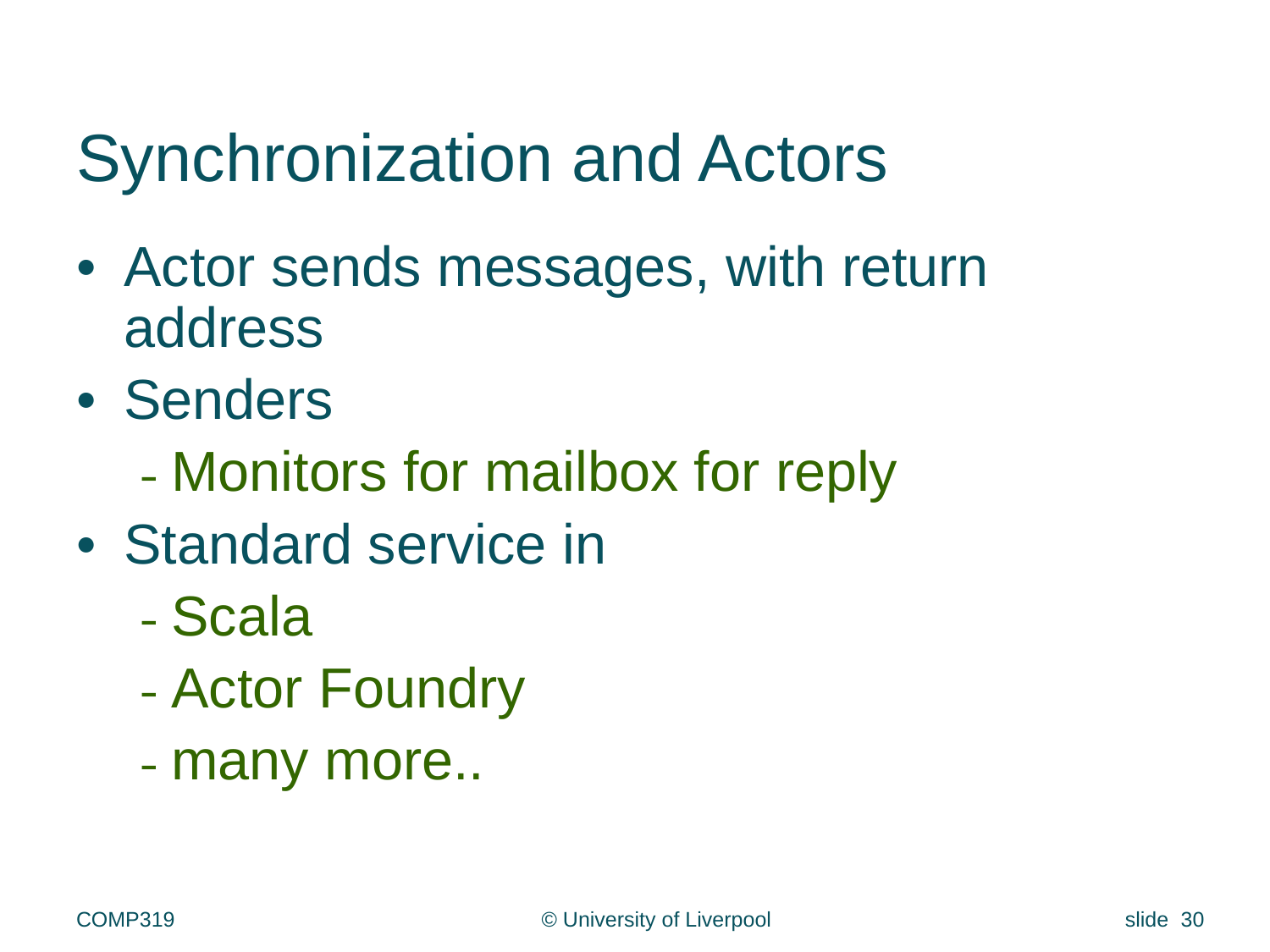

# Synchronization and Actors
Actor sends messages, with return address
Senders
Monitors for mailbox for reply
Standard service in
Scala
Actor Foundry
many more..
COMP319
© University of Liverpool
slide  30